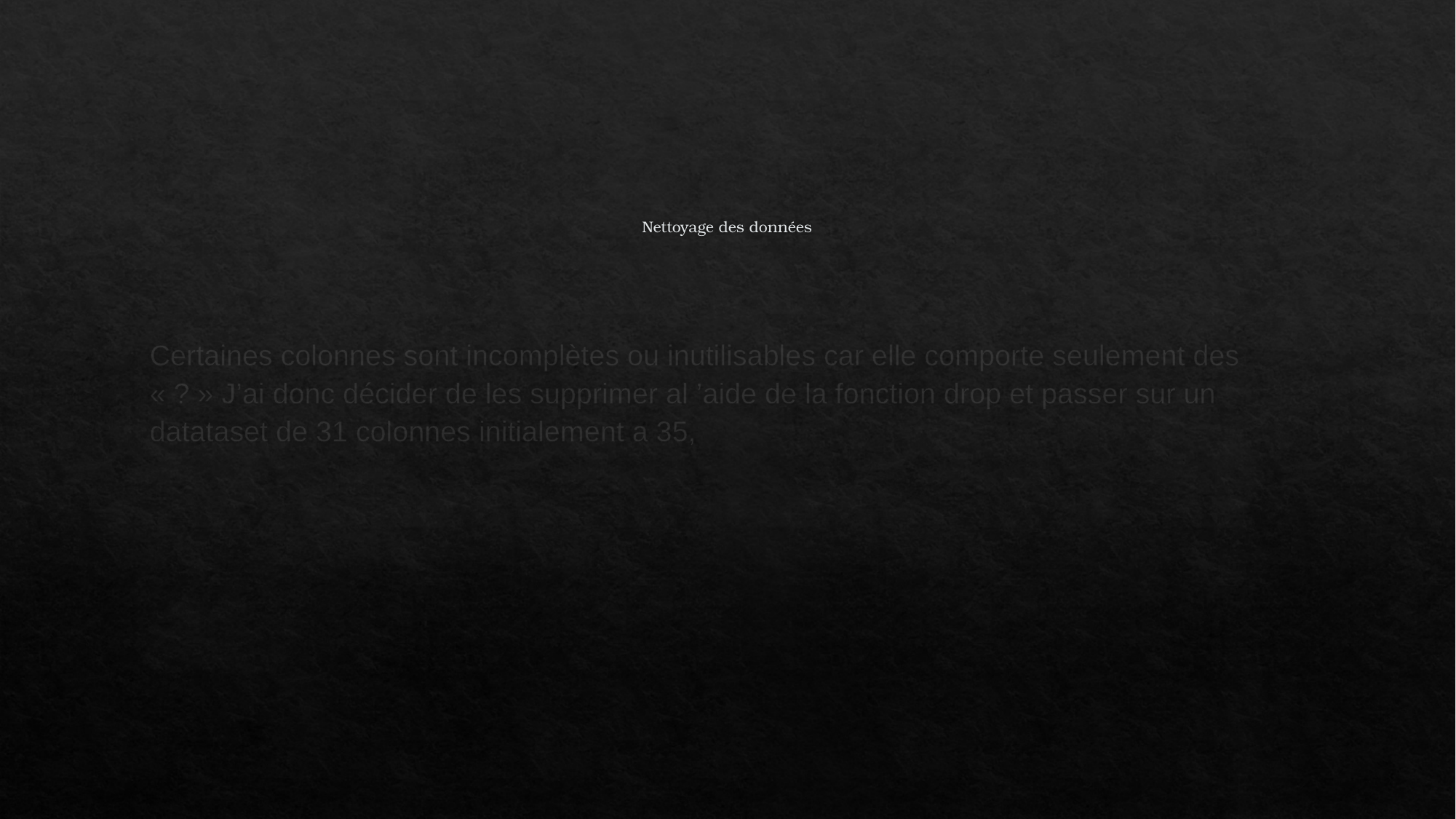

# Nettoyage des données
Certaines colonnes sont incomplètes ou inutilisables car elle comporte seulement des « ? » J’ai donc décider de les supprimer al ’aide de la fonction drop et passer sur un datataset de 31 colonnes initialement a 35,